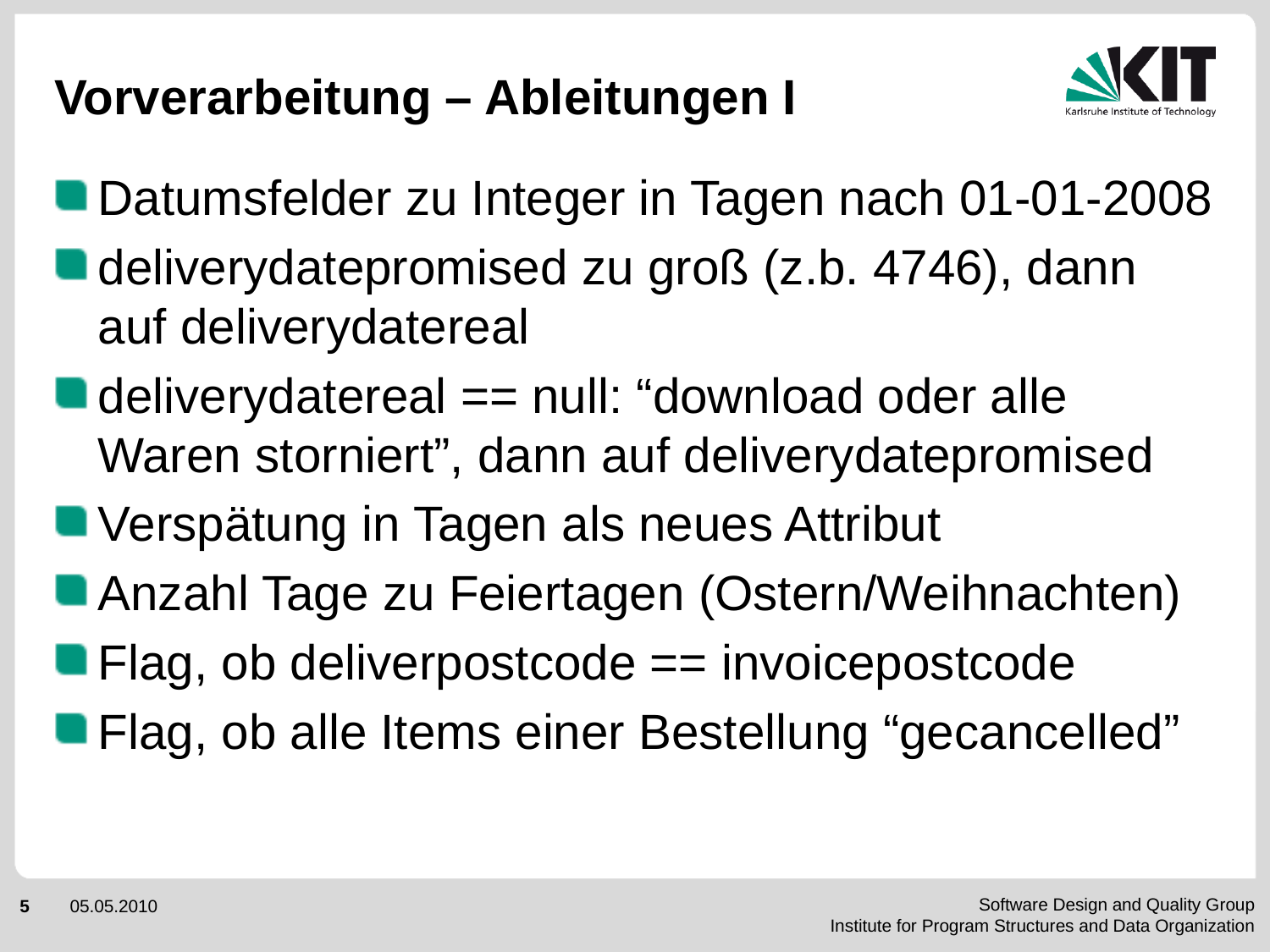

# Vorverarbeitung – Ableitungen I
Datumsfelder zu Integer in Tagen nach 01-01-2008
deliverydatepromised zu groß (z.b. 4746), dann auf deliverydatereal
deliverydatereal == null: “download oder alle Waren storniert”, dann auf deliverydatepromised
Verspätung in Tagen als neues Attribut
Anzahl Tage zu Feiertagen (Ostern/Weihnachten)
Flag, ob deliverpostcode == invoicepostcode
Flag, ob alle Items einer Bestellung “gecancelled”